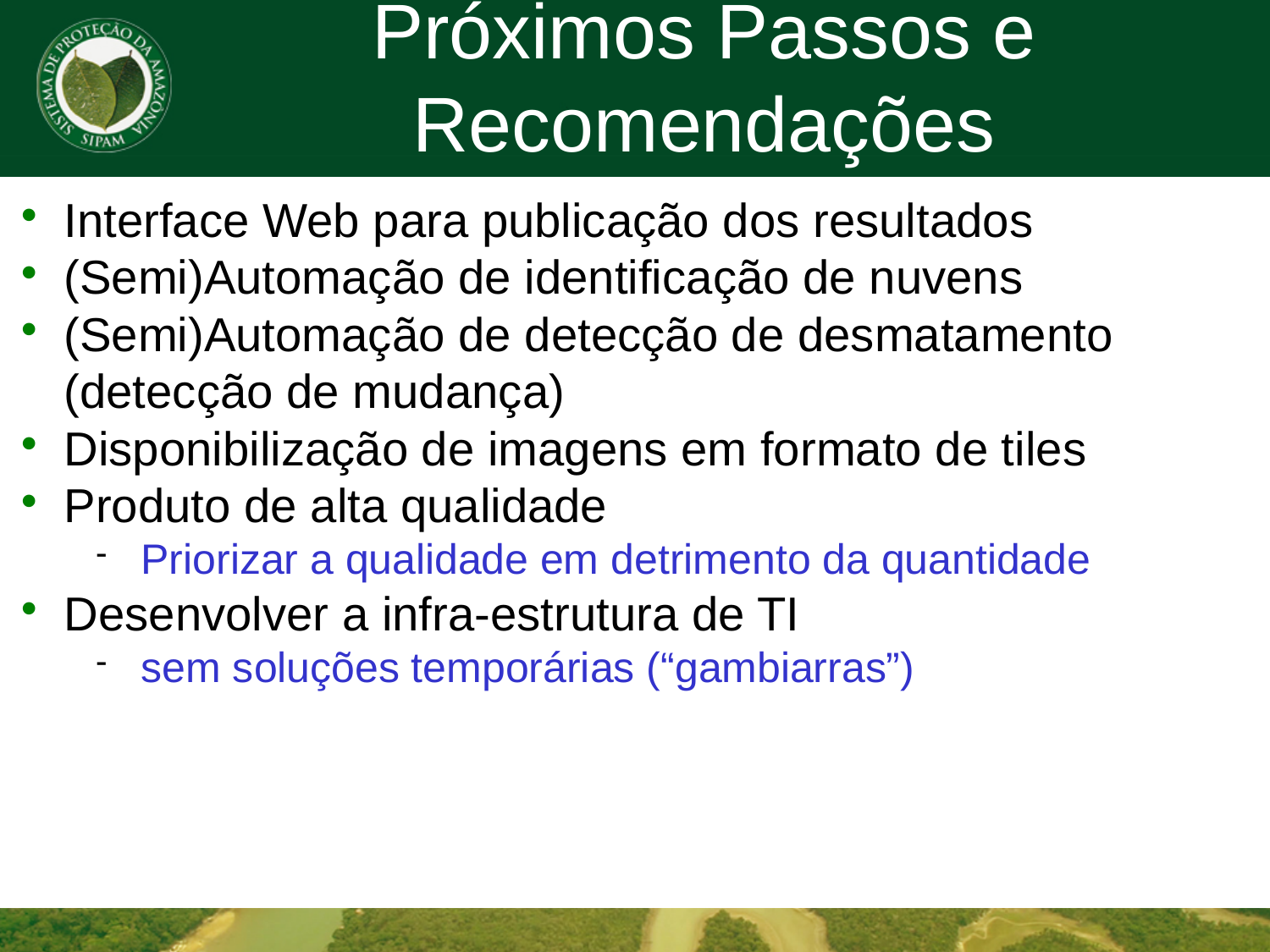

Próximos Passos e Recomendações
Interface Web para publicação dos resultados
(Semi)Automação de identificação de nuvens
(Semi)Automação de detecção de desmatamento (detecção de mudança)
Disponibilização de imagens em formato de tiles
Produto de alta qualidade
Priorizar a qualidade em detrimento da quantidade
Desenvolver a infra-estrutura de TI
sem soluções temporárias (“gambiarras”)